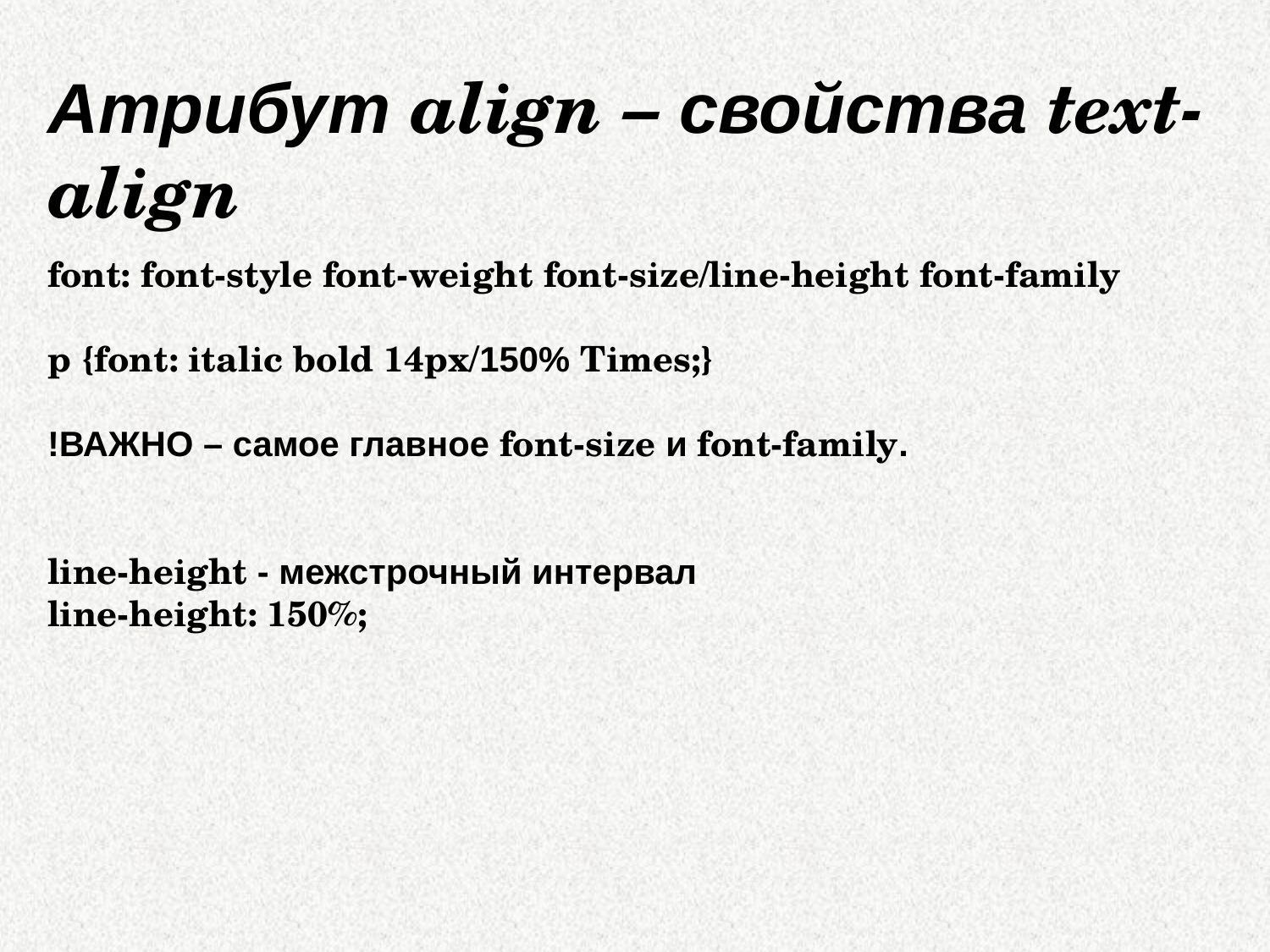

Атрибут align – свойства text-align
font: font-style font-weight font-size/line-height font-family

p {font: italic bold 14px/150% Times;}

!ВАЖНО – самое главное font-size и font-family.

line-height - межстрочный интервал
line-height: 150%;